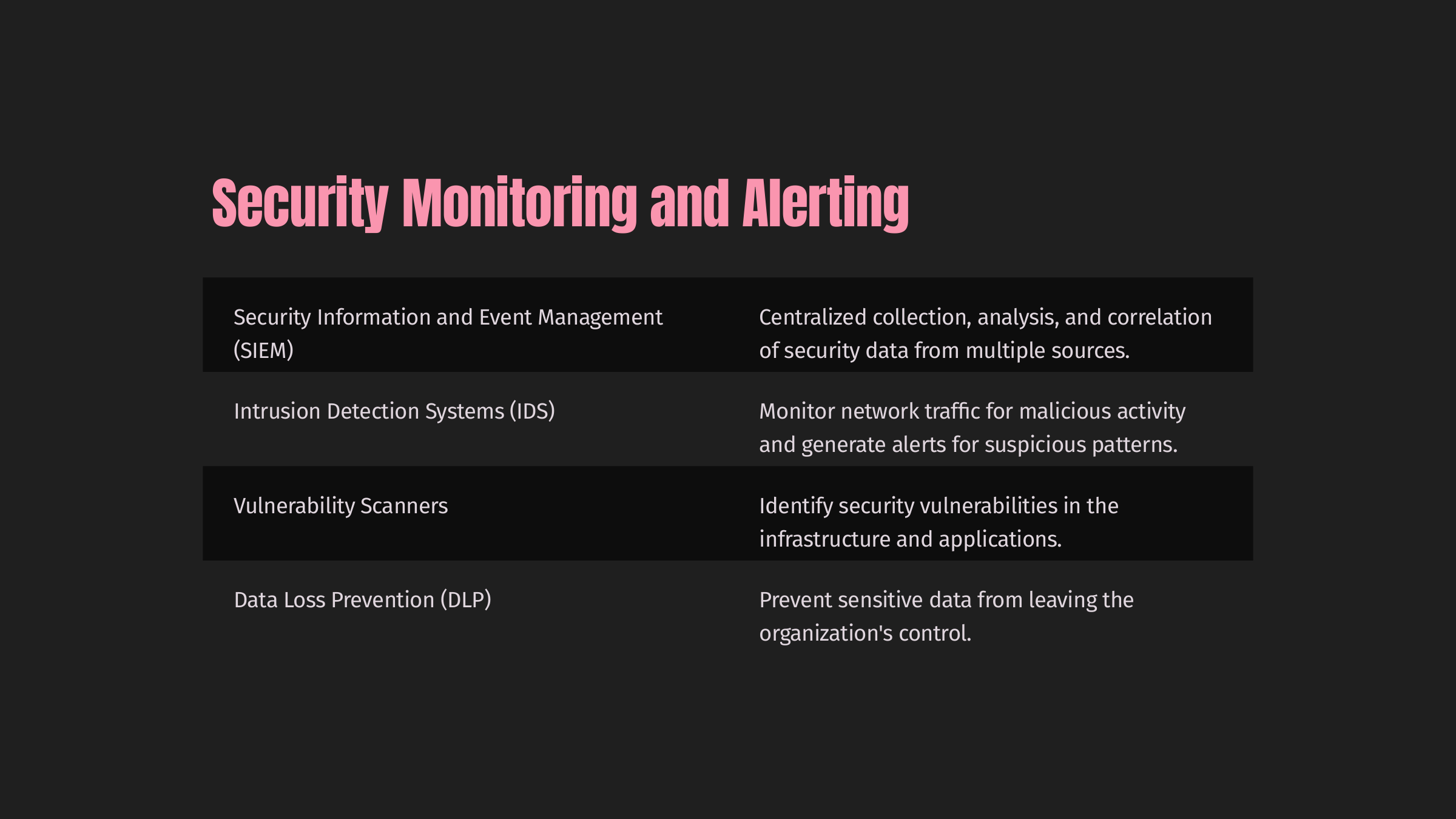

Security Monitoring and Alerting

Security Information and Event Management (SIEM)
Centralized collection, analysis, and correlation of security data from multiple sources.
Intrusion Detection Systems (IDS)
Monitor network traffic for malicious activity and generate alerts for suspicious patterns.

Vulnerability Scanners
Identify security vulnerabilities in the infrastructure and applications.
Data Loss Prevention (DLP)
Prevent sensitive data from leaving the organization's control.